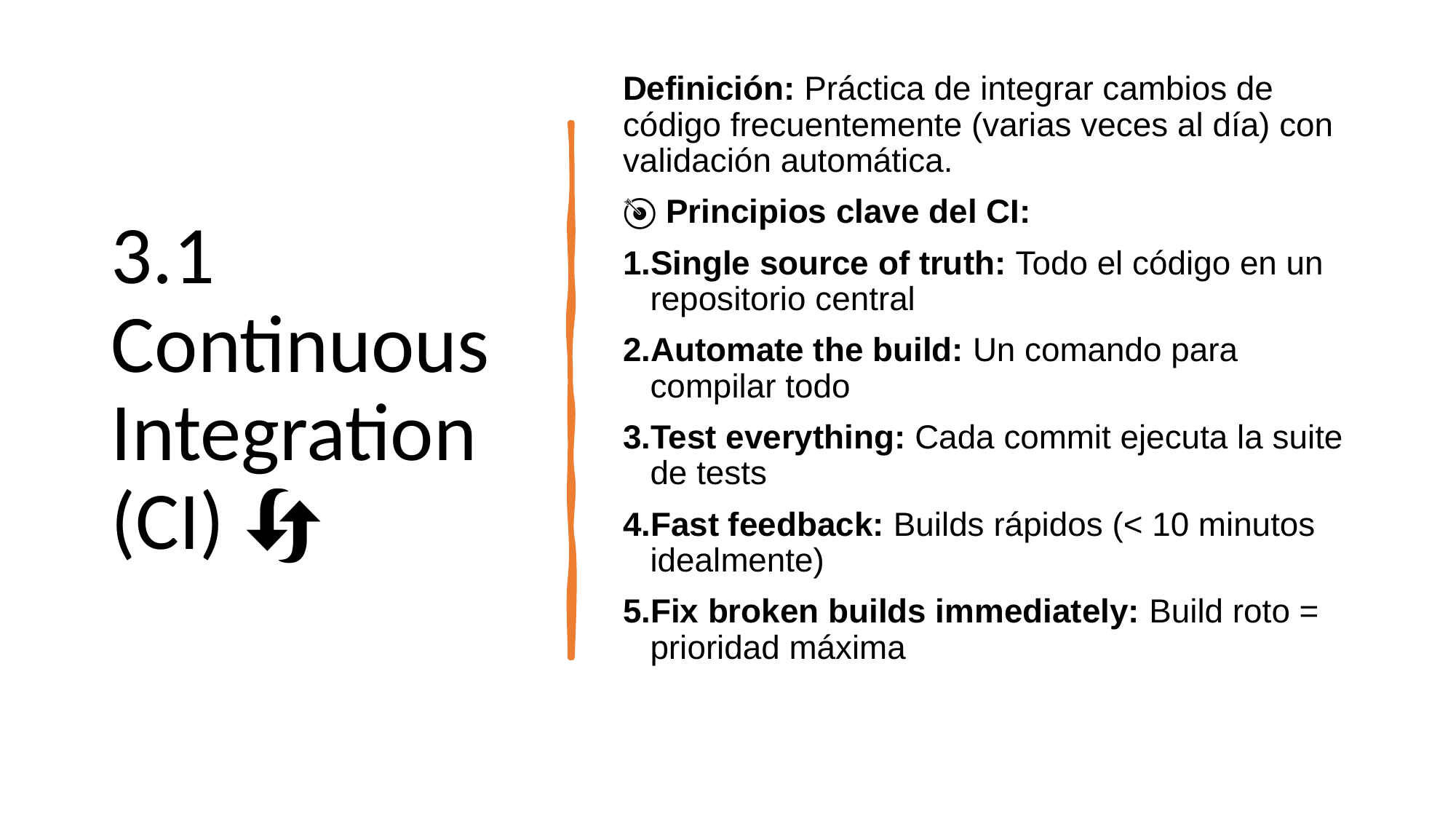

# 3.1 Continuous Integration (CI) 🔄
Definición: Práctica de integrar cambios de código frecuentemente (varias veces al día) con validación automática.
🎯 Principios clave del CI:
Single source of truth: Todo el código en un repositorio central
Automate the build: Un comando para compilar todo
Test everything: Cada commit ejecuta la suite de tests
Fast feedback: Builds rápidos (< 10 minutos idealmente)
Fix broken builds immediately: Build roto = prioridad máxima